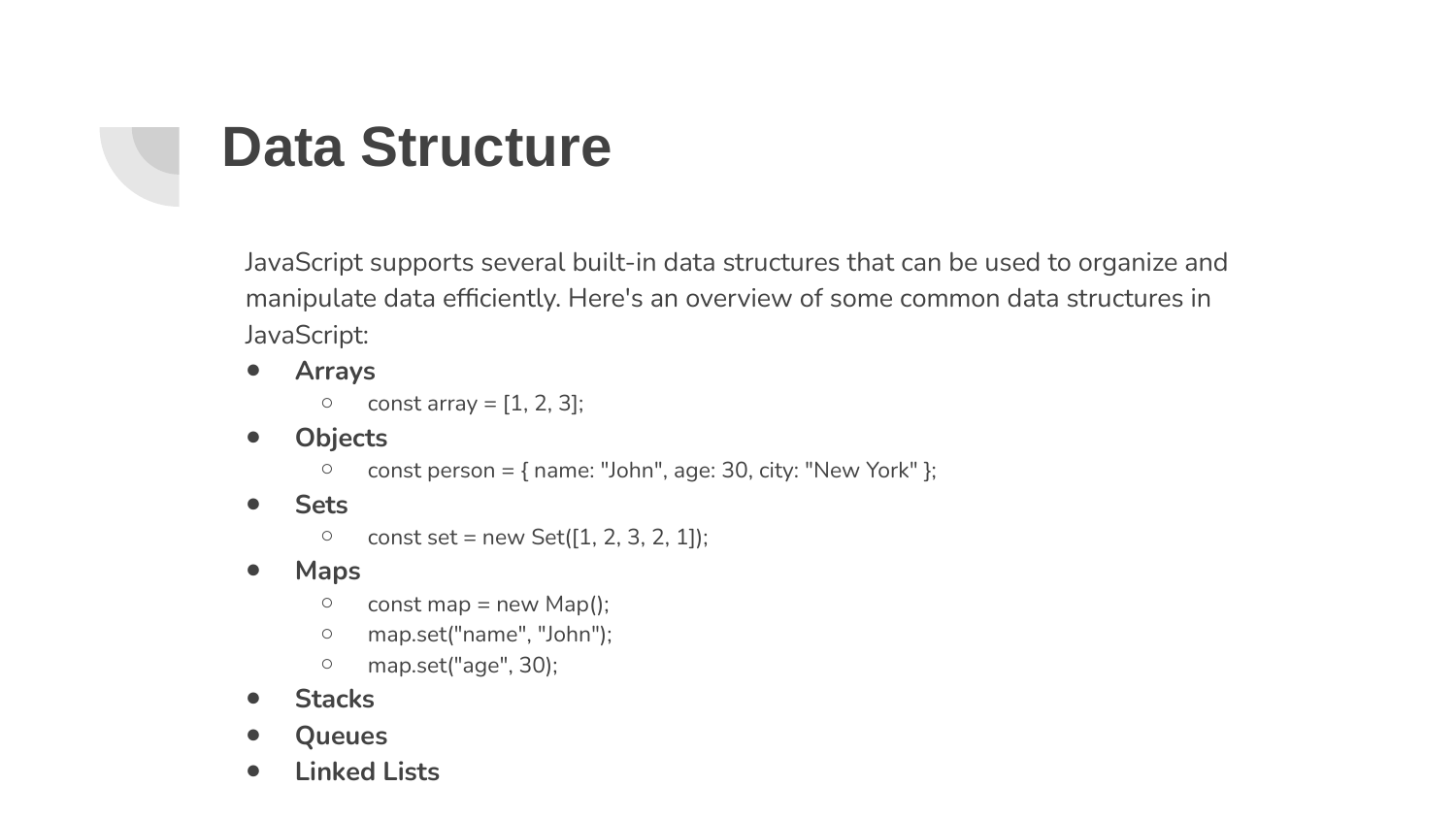

# Data Structure
JavaScript supports several built-in data structures that can be used to organize and manipulate data efficiently. Here's an overview of some common data structures in JavaScript:
Arrays
const array = [1, 2, 3];
Objects
const person = { name: "John", age: 30, city: "New York" };
Sets
const set = new Set([1, 2, 3, 2, 1]);
Maps
const map = new Map();
map.set("name", "John");
map.set("age", 30);
Stacks
Queues
Linked Lists